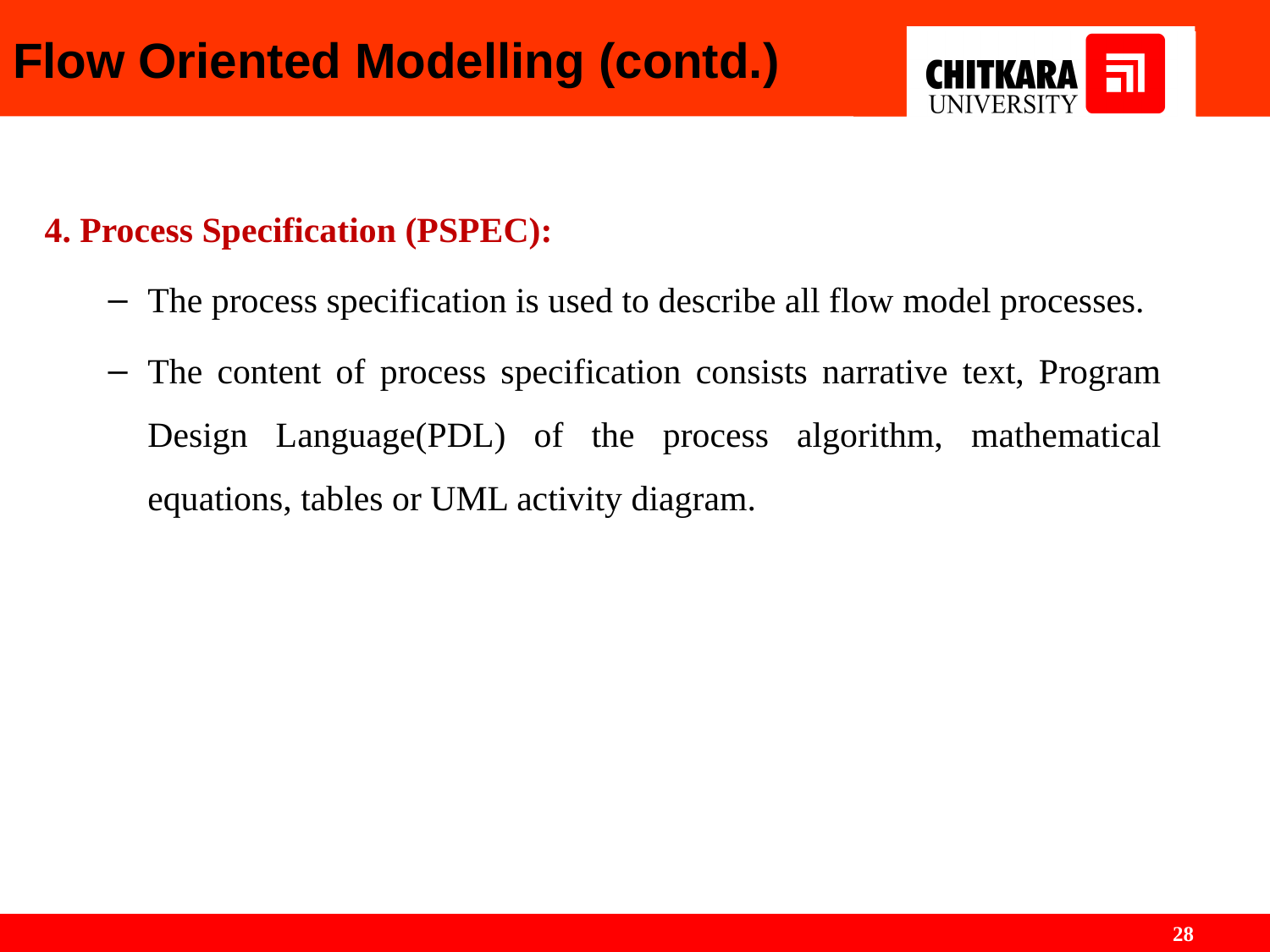

# Flow Oriented Modelling (contd.)
4. Process Specification (PSPEC):
The process specification is used to describe all flow model processes.
The content of process specification consists narrative text, Program Design Language(PDL) of the process algorithm, mathematical equations, tables or UML activity diagram.

28